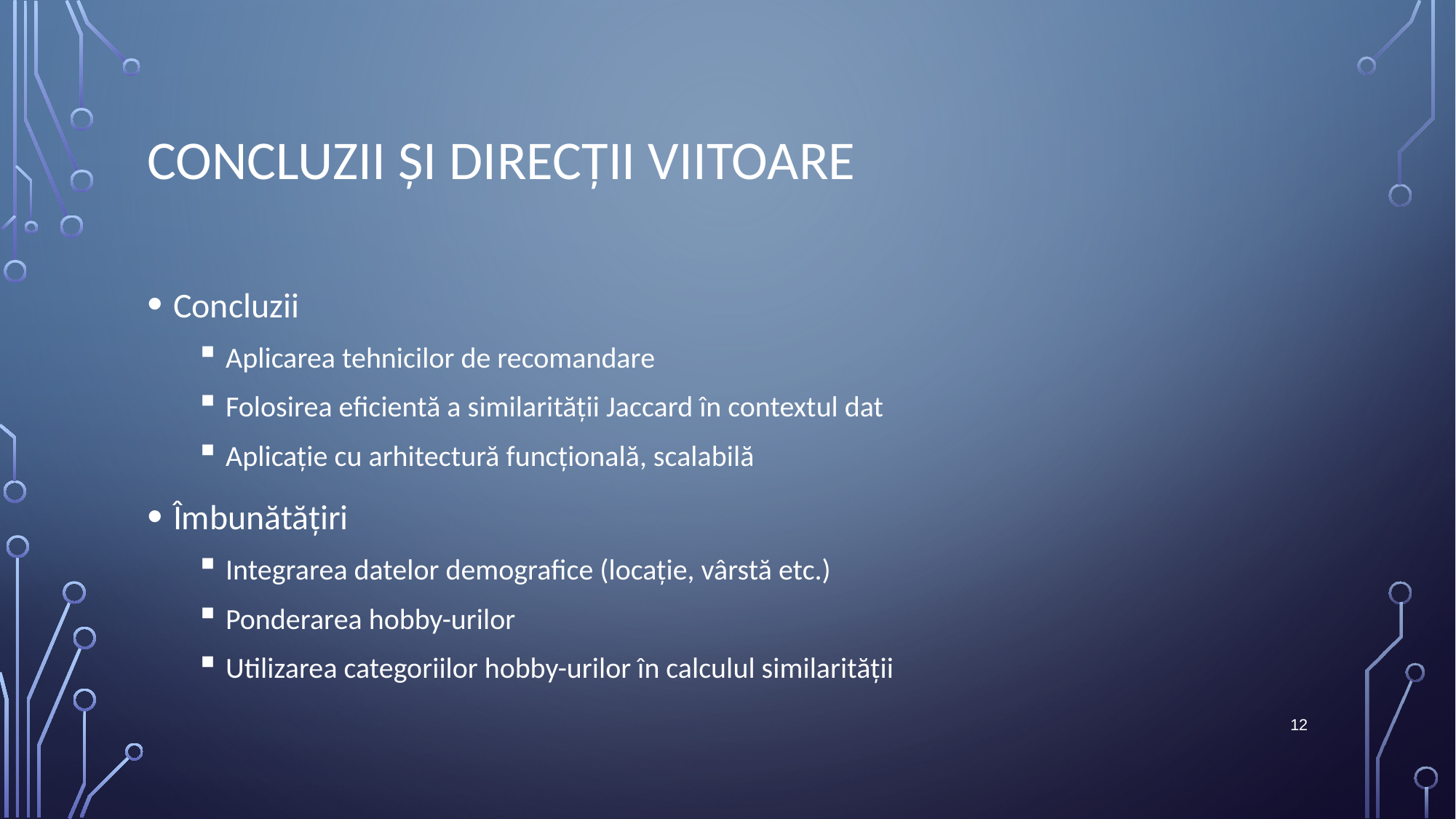

# Concluzii și direcții viitoare
Concluzii
Aplicarea tehnicilor de recomandare
Folosirea eficientă a similarității Jaccard în contextul dat
Aplicație cu arhitectură funcțională, scalabilă
Îmbunătățiri
Integrarea datelor demografice (locație, vârstă etc.)
Ponderarea hobby-urilor
Utilizarea categoriilor hobby-urilor în calculul similarității

12